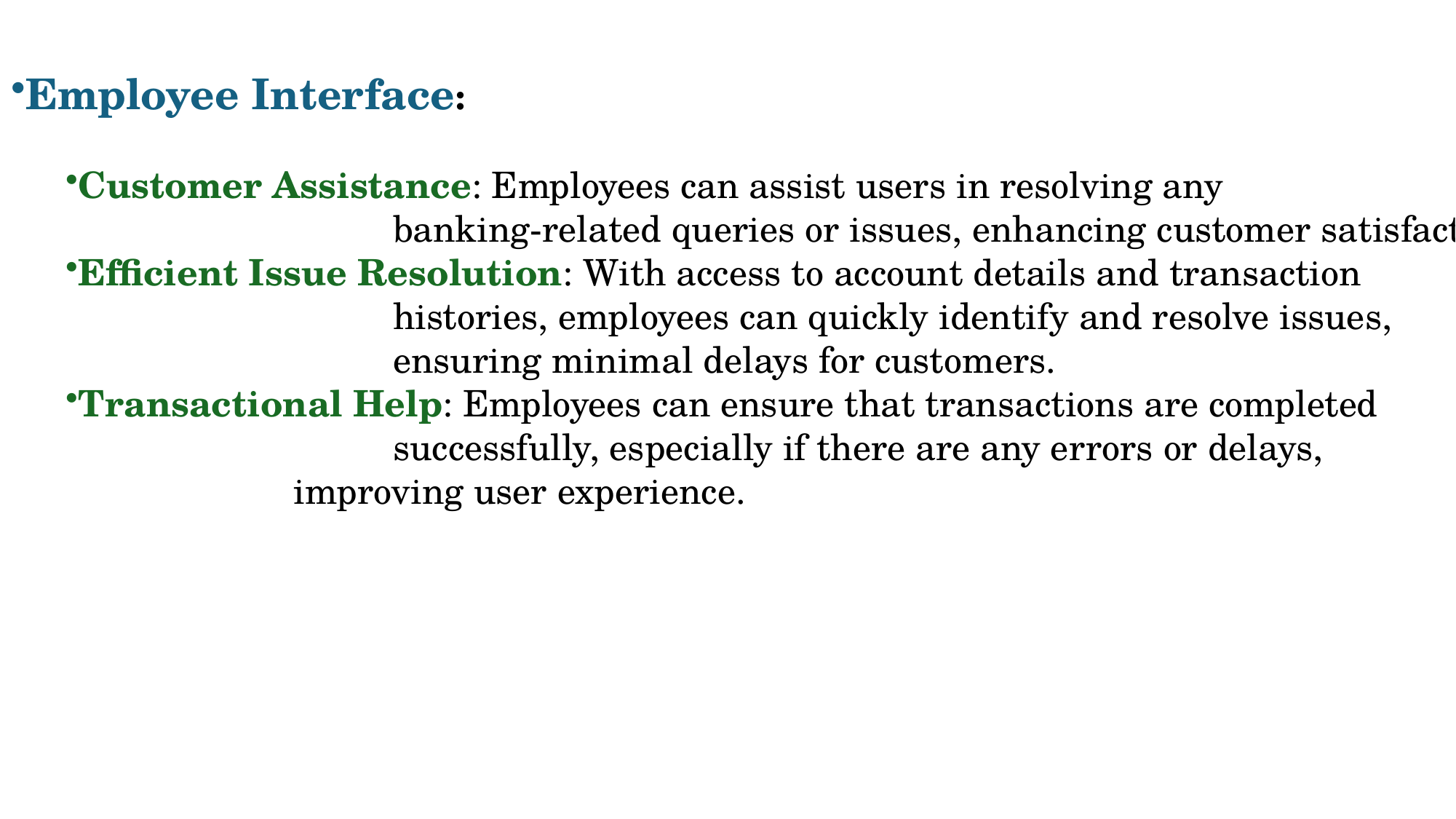

Employee Interface:

Customer Assistance: Employees can assist users in resolving any
			banking-related queries or issues, enhancing customer satisfaction.
Efficient Issue Resolution: With access to account details and transaction
			histories, employees can quickly identify and resolve issues,
			ensuring minimal delays for customers.
Transactional Help: Employees can ensure that transactions are completed
			successfully, especially if there are any errors or delays,
		 improving user experience.